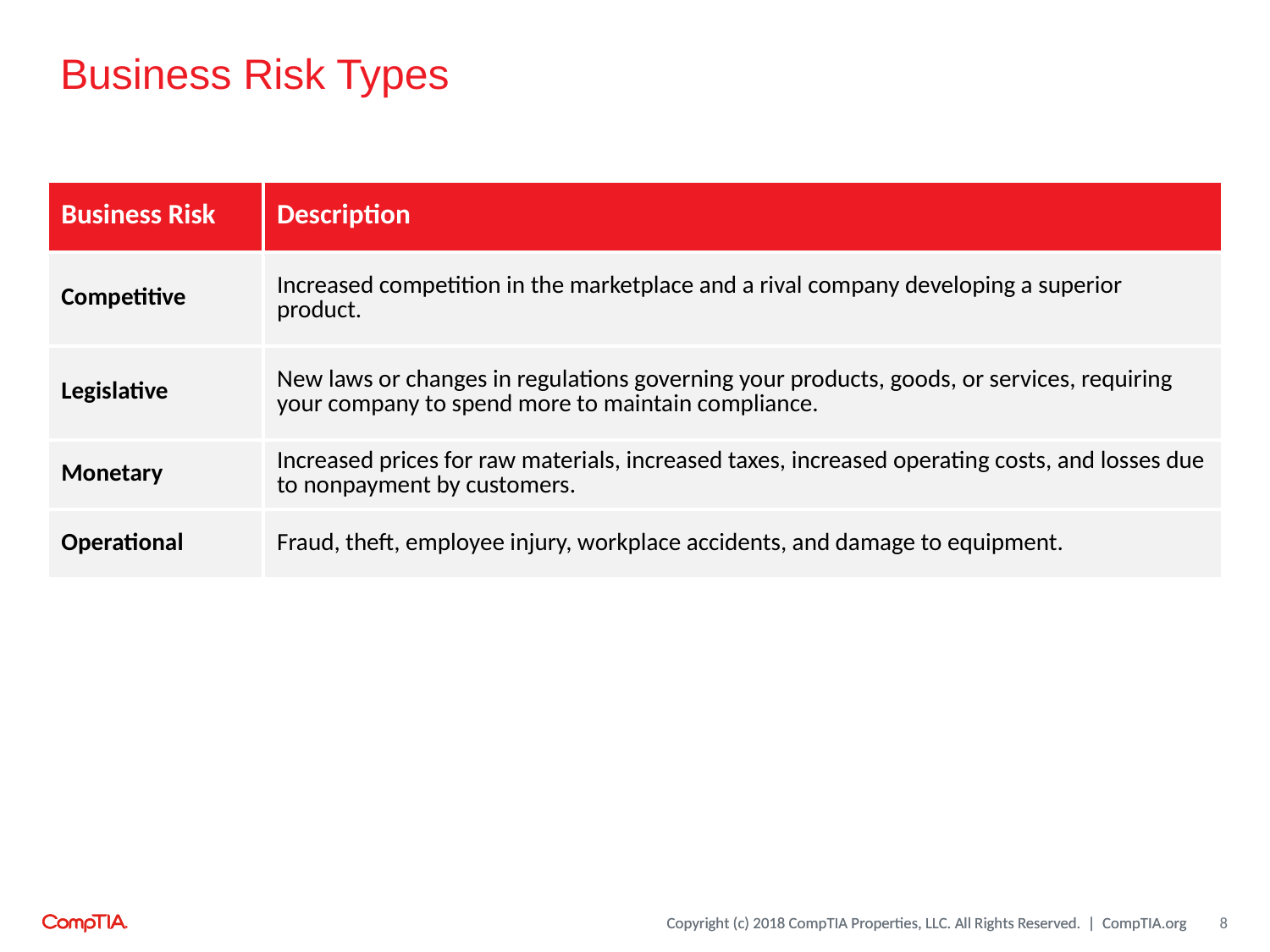

# Business Risk Types
| Business Risk | Description |
| --- | --- |
| Competitive | Increased competition in the marketplace and a rival company developing a superior product. |
| Legislative | New laws or changes in regulations governing your products, goods, or services, requiring your company to spend more to maintain compliance. |
| Monetary | Increased prices for raw materials, increased taxes, increased operating costs, and losses due to nonpayment by customers. |
| Operational | Fraud, theft, employee injury, workplace accidents, and damage to equipment. |
8